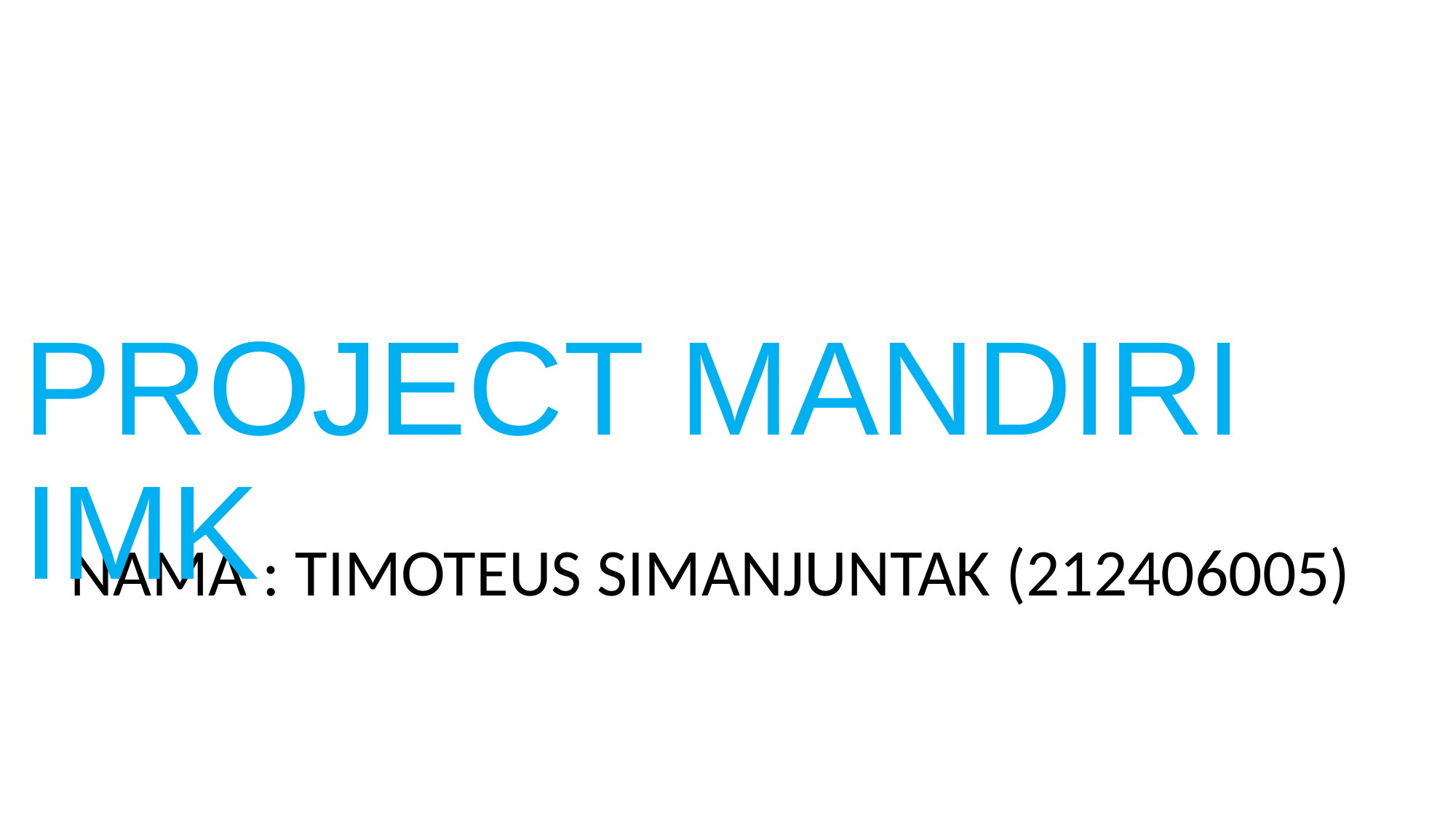

PROJECT MANDIRI IMK

# NAMA : TIMOTEUS SIMANJUNTAK (212406005)